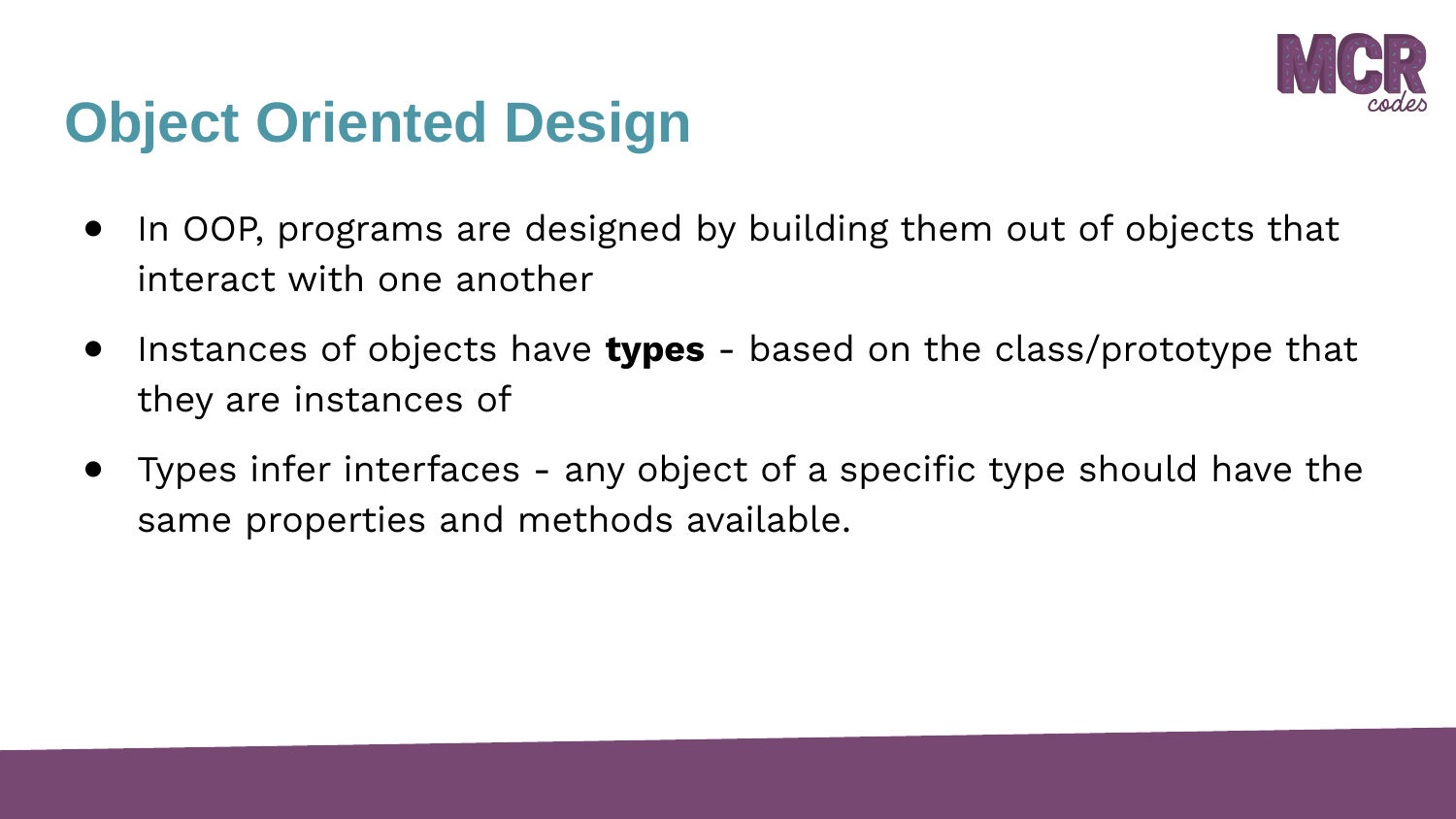

# Object Oriented Design
In OOP, programs are designed by building them out of objects that interact with one another
Instances of objects have types - based on the class/prototype that they are instances of
Types infer interfaces - any object of a specific type should have the same properties and methods available.